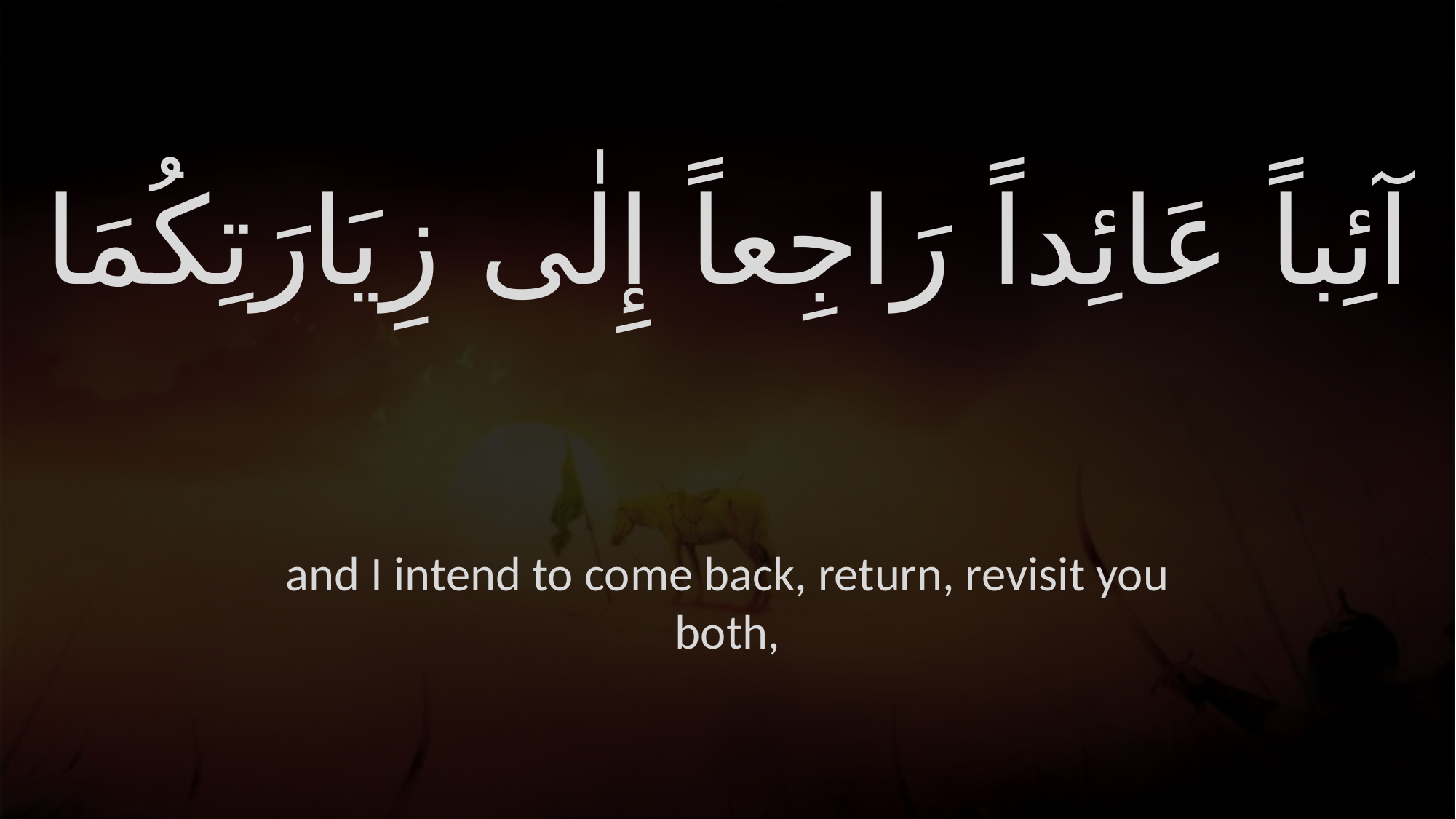

# آئِباً عَائِداً رَاجِعاً إِلٰى زِيَارَتِكُمَا
and I intend to come back, return, revisit you both,